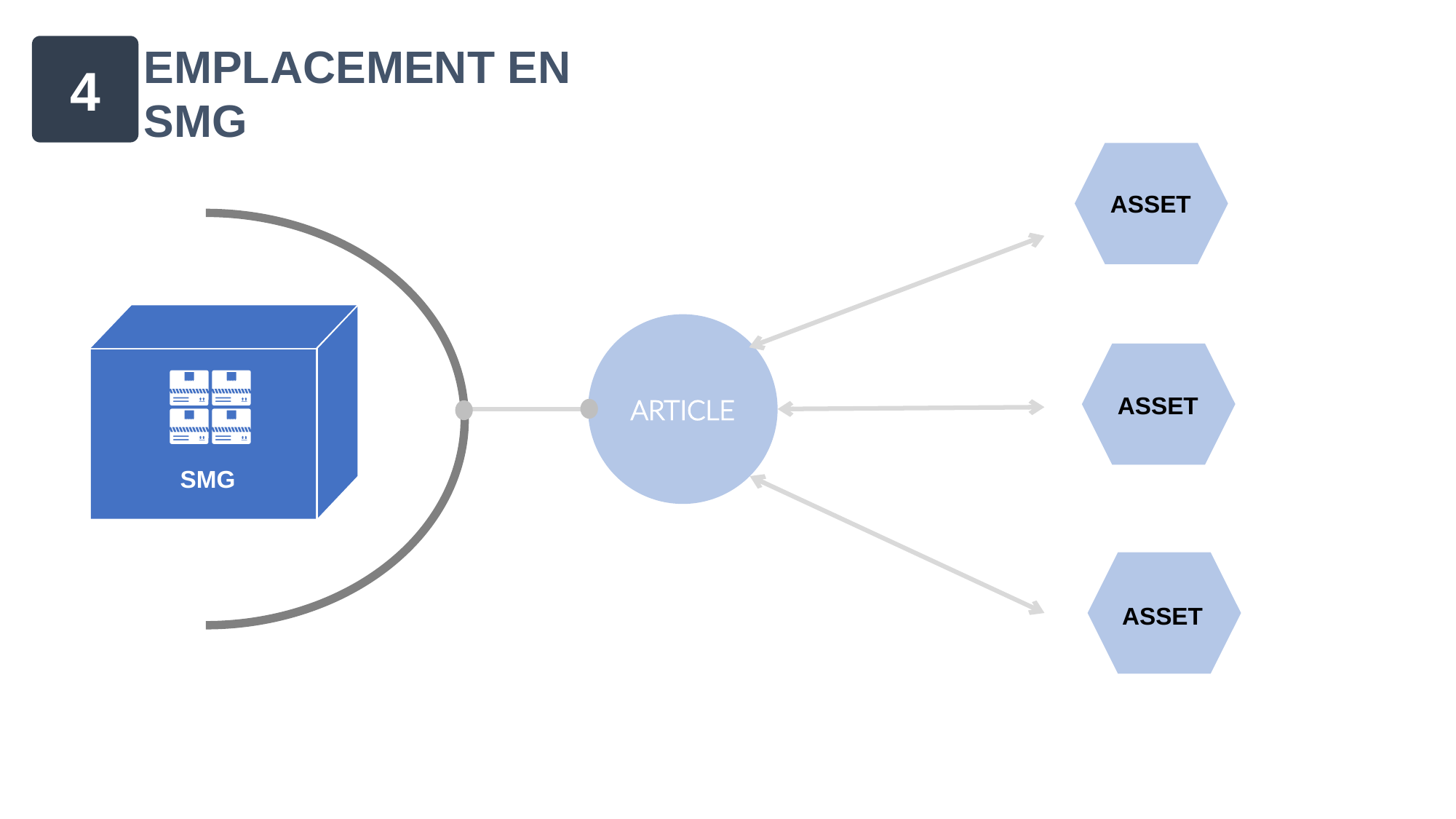

EMPLACEMENT EN
SMG
4

ASSET

ARTICLE

ASSET

SMG

ASSET